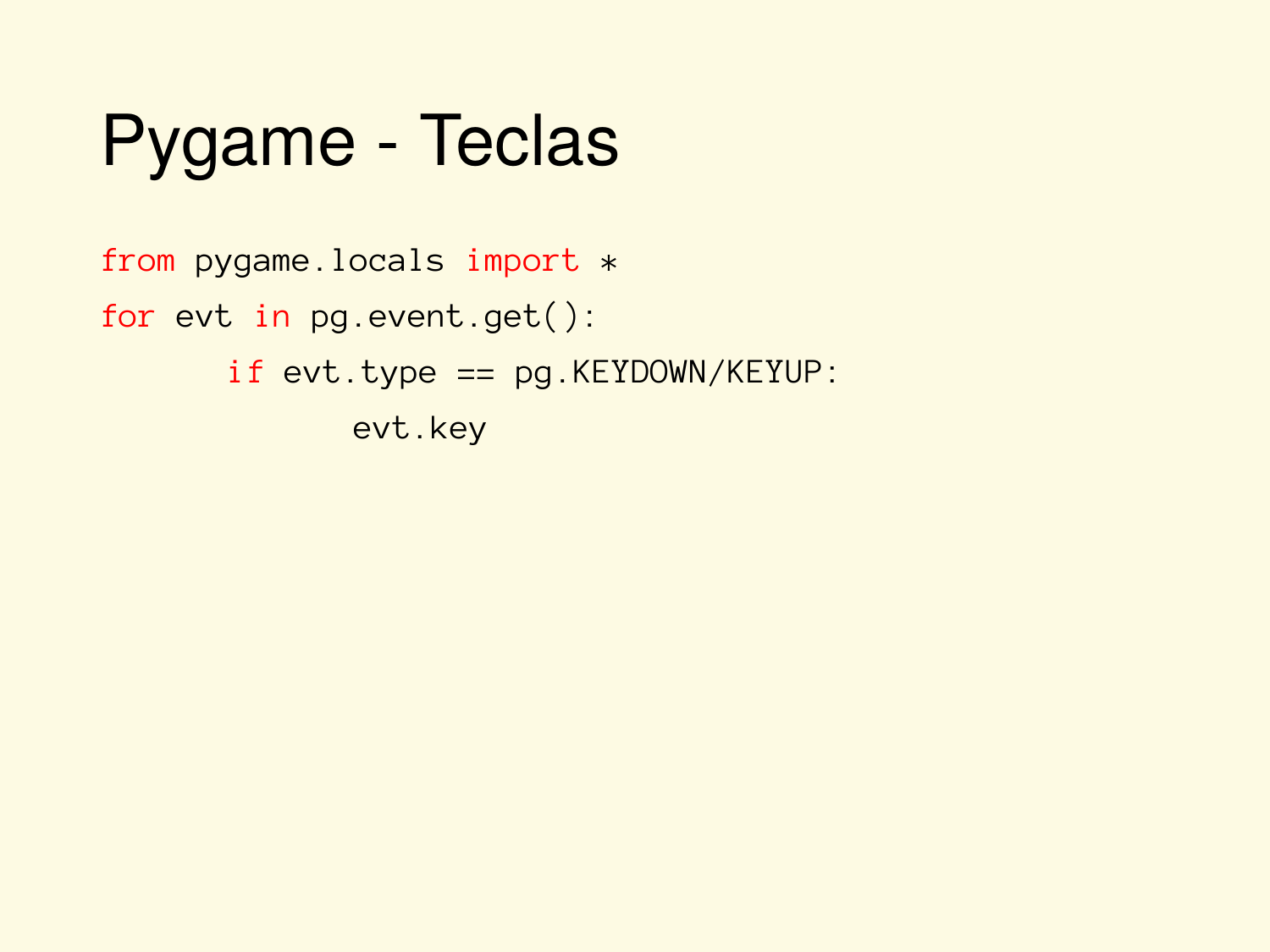

# Pygame - Teclas
from pygame.locals import *
for evt in pg.event.get():
	if evt.type == pg.KEYDOWN/KEYUP:
		evt.key